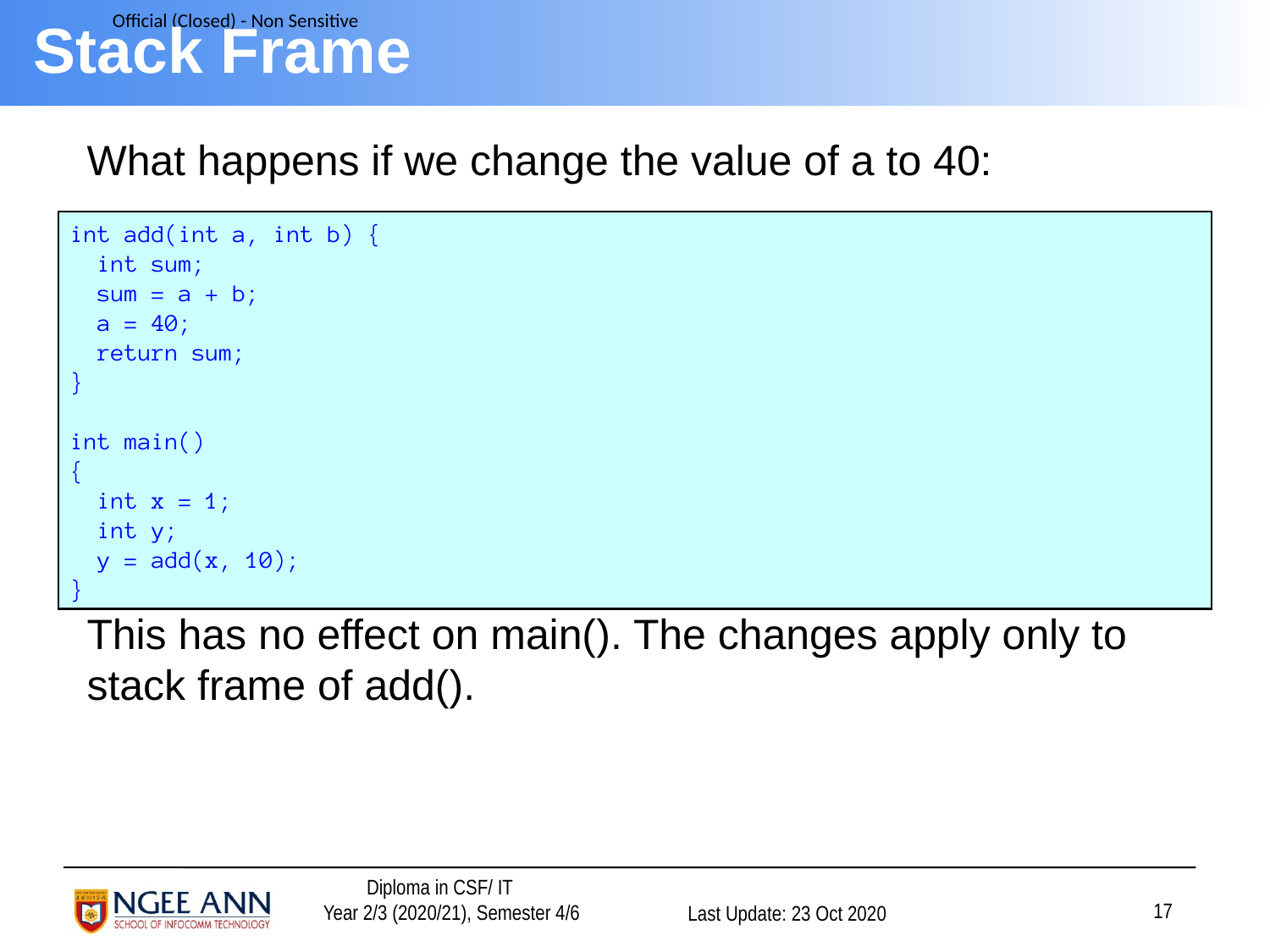

# Stack Frame
What happens if we change the value of a to 40:

This has no effect on main(). The changes apply only to stack frame of add().
int add(int a, int b) {
  int sum;
  sum = a + b;
  a = 40;
  return sum;
}

int main()
{
  int x = 1;
  int y;
  y = add(x, 10);
}